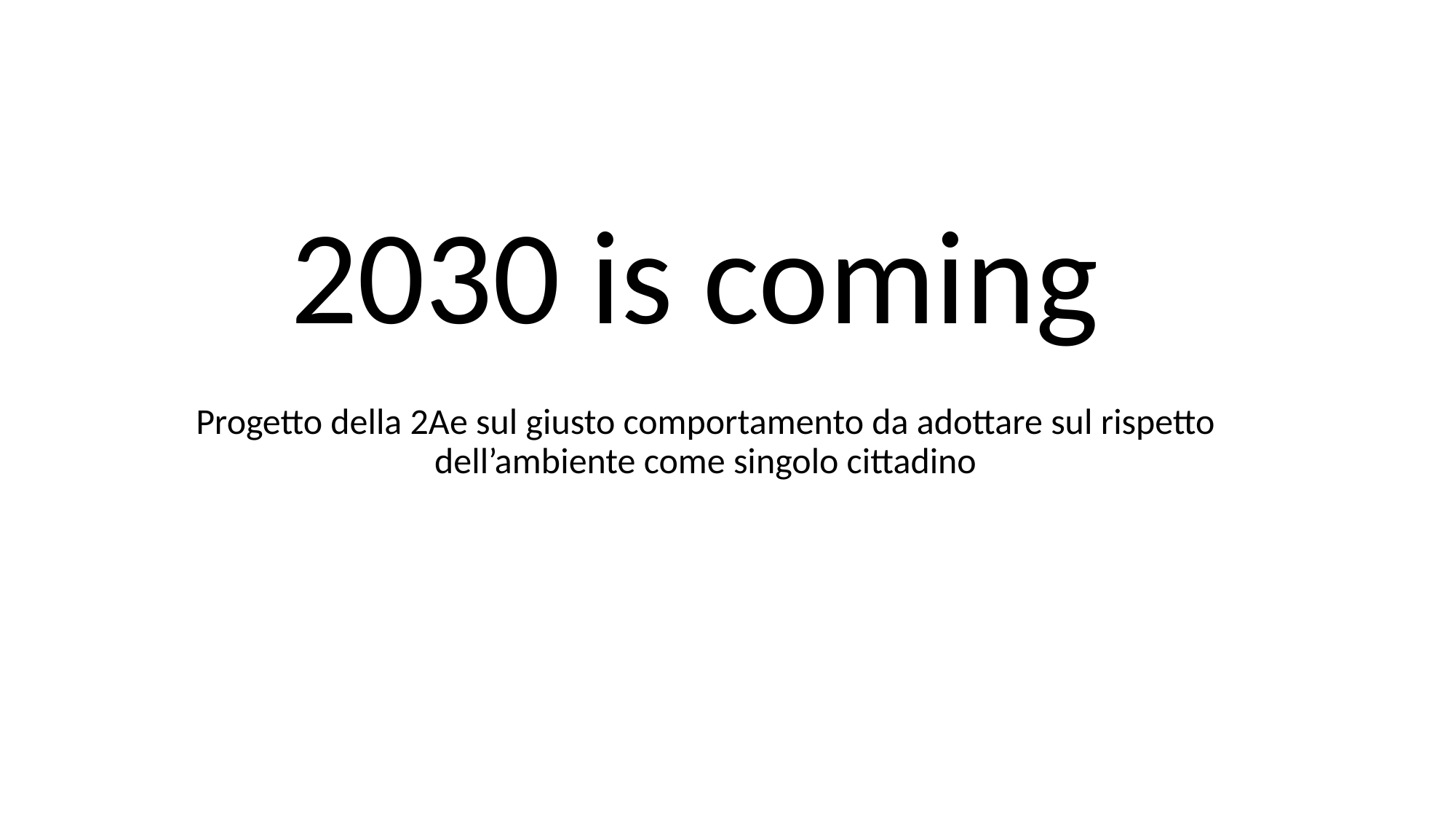

# 2030 is coming
Progetto della 2Ae sul giusto comportamento da adottare sul rispetto dell’ambiente come singolo cittadino